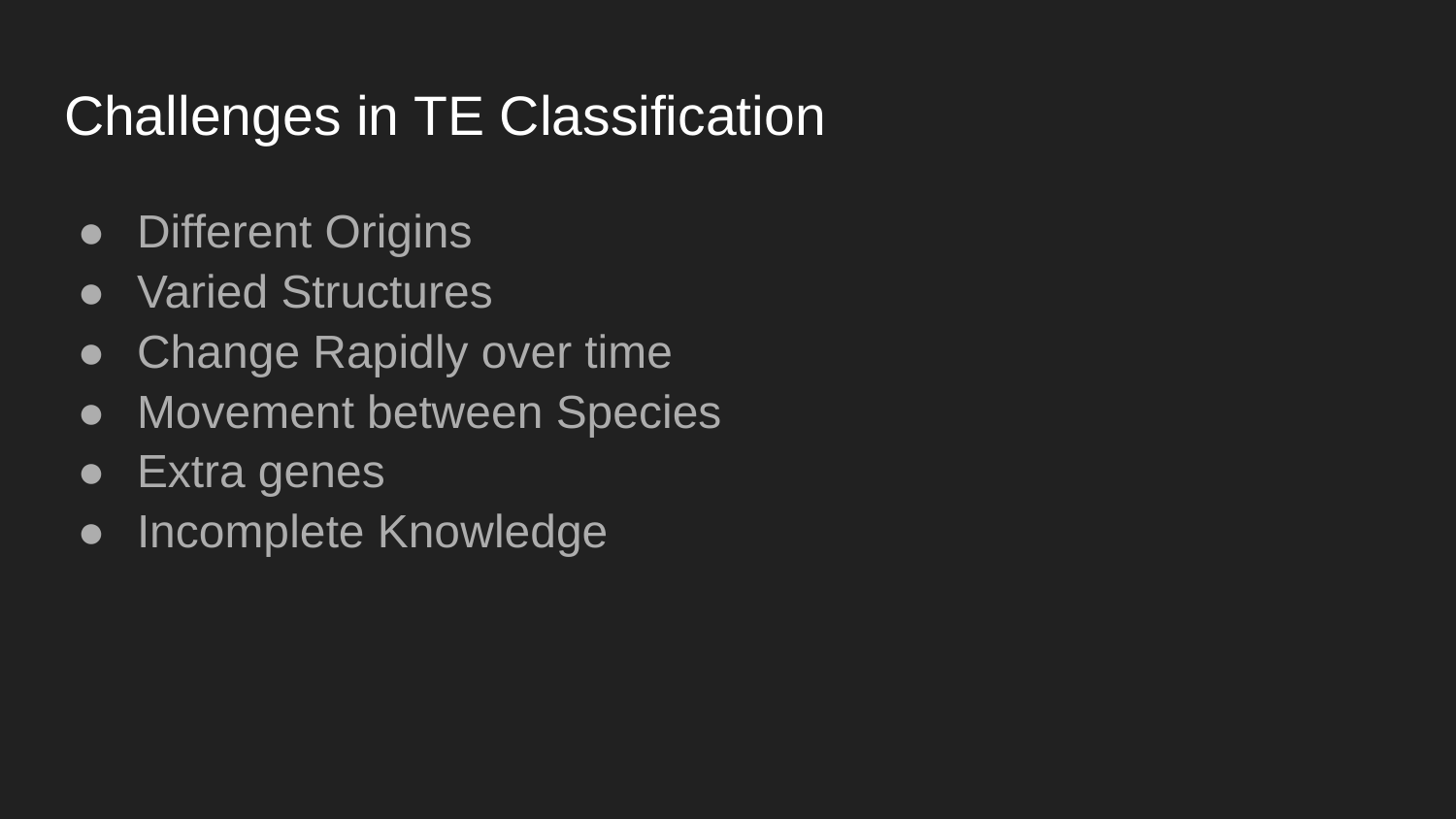

# Challenges in TE Classification
Different Origins
Varied Structures
Change Rapidly over time
Movement between Species
Extra genes
Incomplete Knowledge